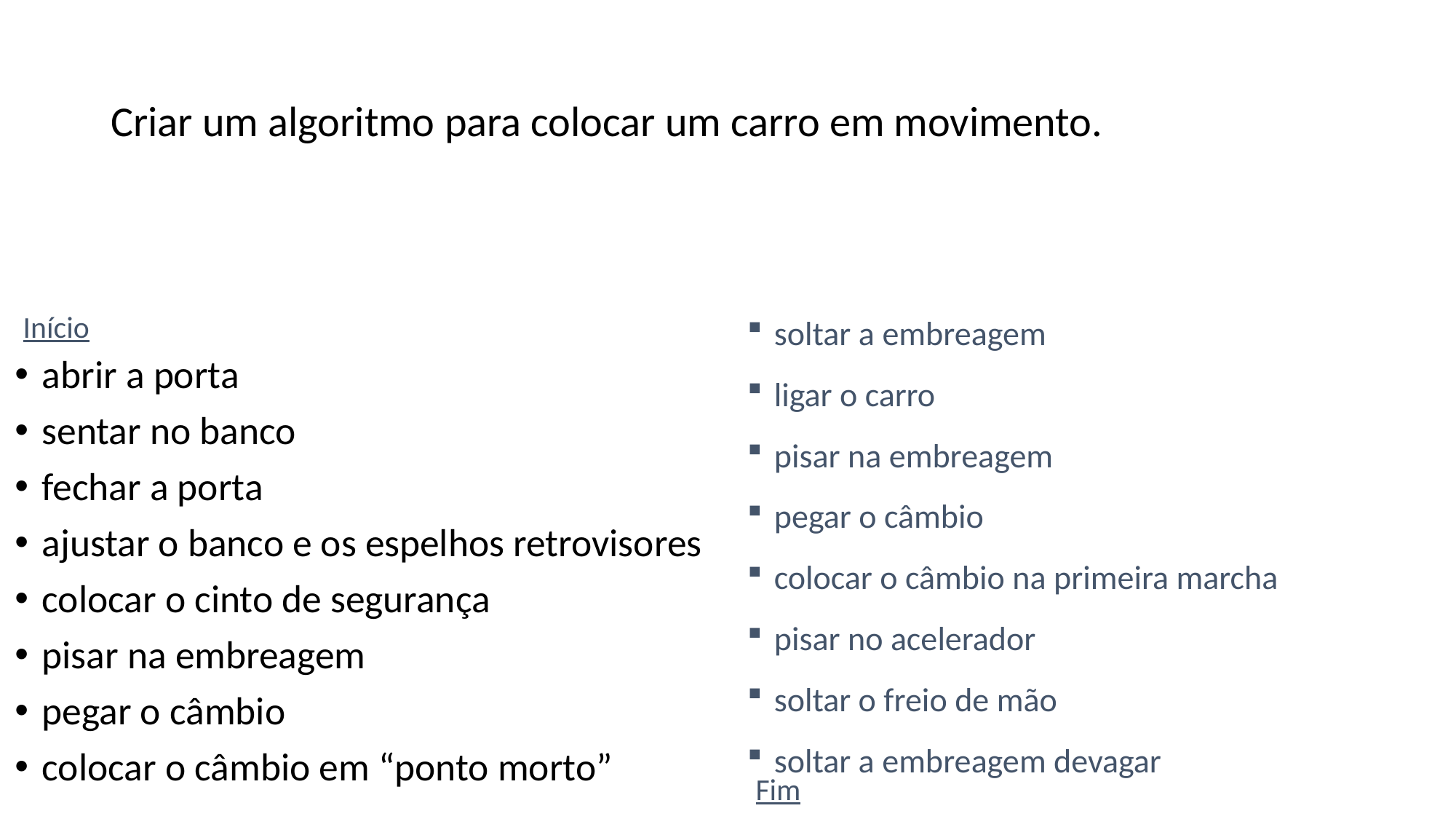

# Criar um algoritmo para colocar um carro em movimento.
Início
soltar a embreagem
ligar o carro
pisar na embreagem
pegar o câmbio
colocar o câmbio na primeira marcha
pisar no acelerador
soltar o freio de mão
soltar a embreagem devagar
abrir a porta
sentar no banco
fechar a porta
ajustar o banco e os espelhos retrovisores
colocar o cinto de segurança
pisar na embreagem
pegar o câmbio
colocar o câmbio em “ponto morto”
Fim